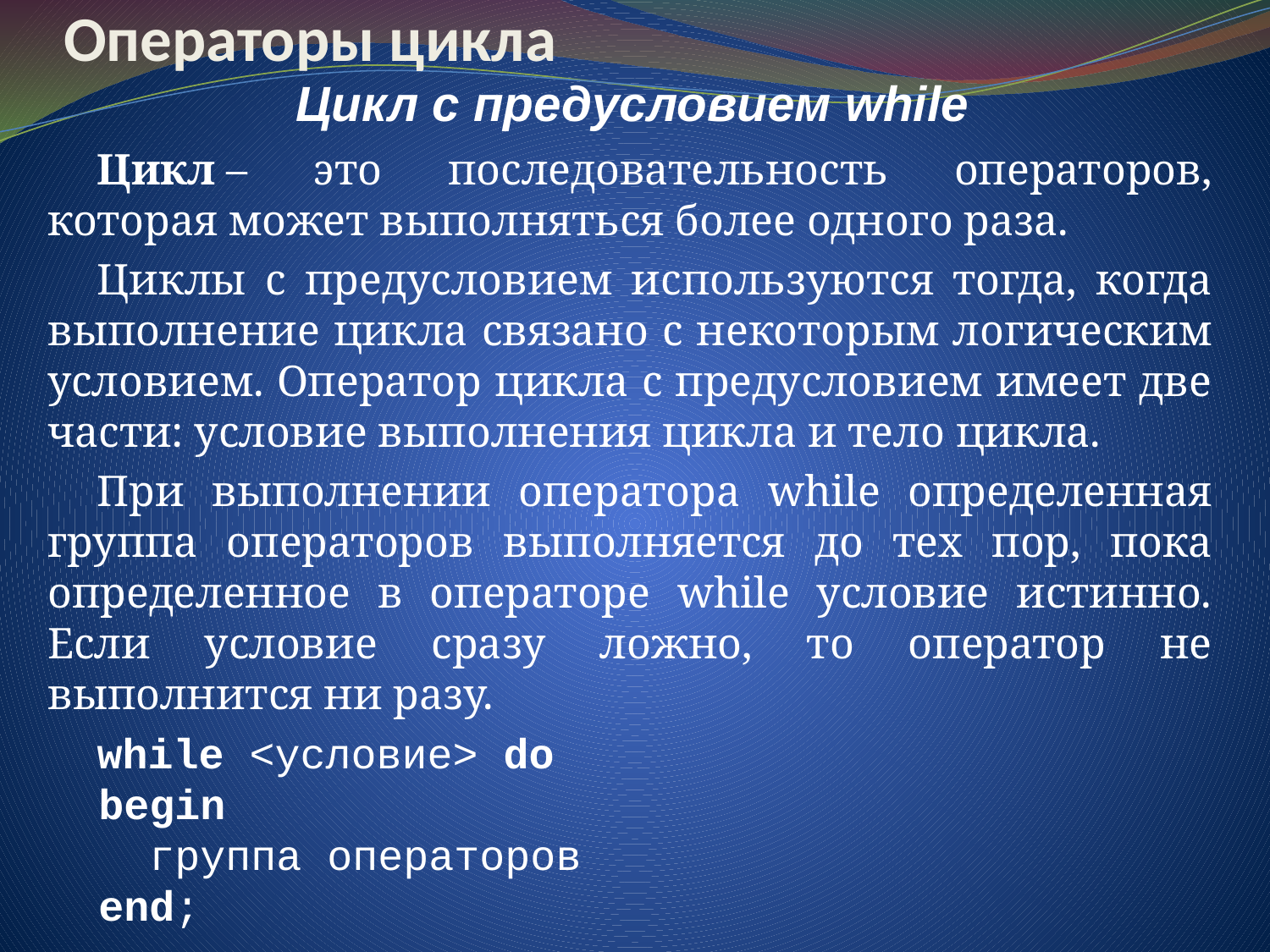

# Операторы цикла
Цикл с предусловием while
Цикл – это последовательность операторов, которая может выполняться более одного раза.
Циклы с предусловием используются тогда, когда выполнение цикла связано с некоторым логическим условием. Оператор цикла с предусловием имеет две части: условие выполнения цикла и тело цикла.
При выполнении оператора while определенная группа операторов выполняется до тех пор, пока определенное в операторе while условие истинно. Если условие сразу ложно, то оператор не выполнится ни разу.
while <условие> do
  begin
    группа операторов
  end;